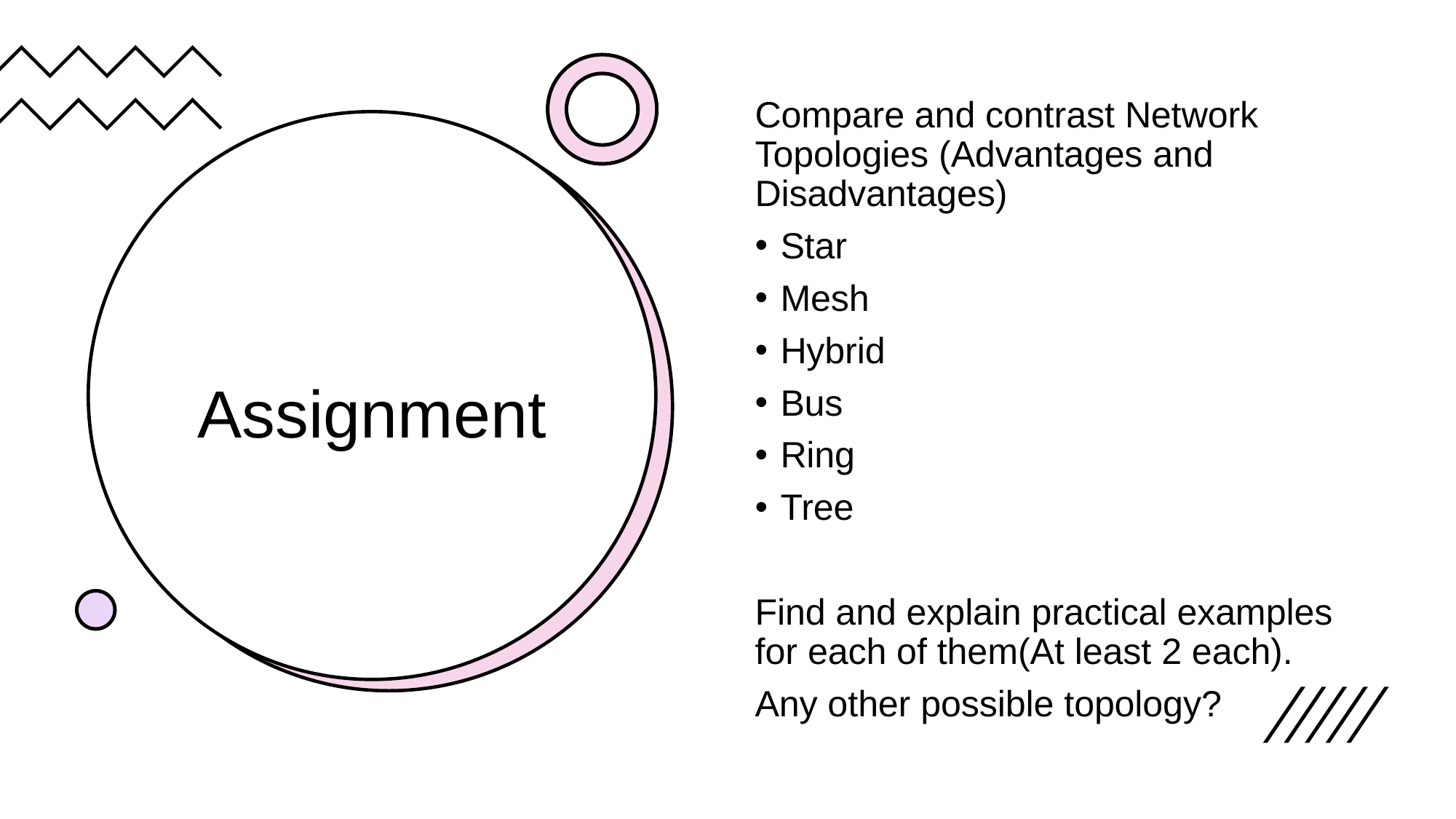

Compare and contrast Network Topologies (Advantages and Disadvantages)
Star
Mesh
Hybrid
Bus
Ring
Tree

Find and explain practical examples for each of them(At least 2 each).
Any other possible topology?

# Assignment